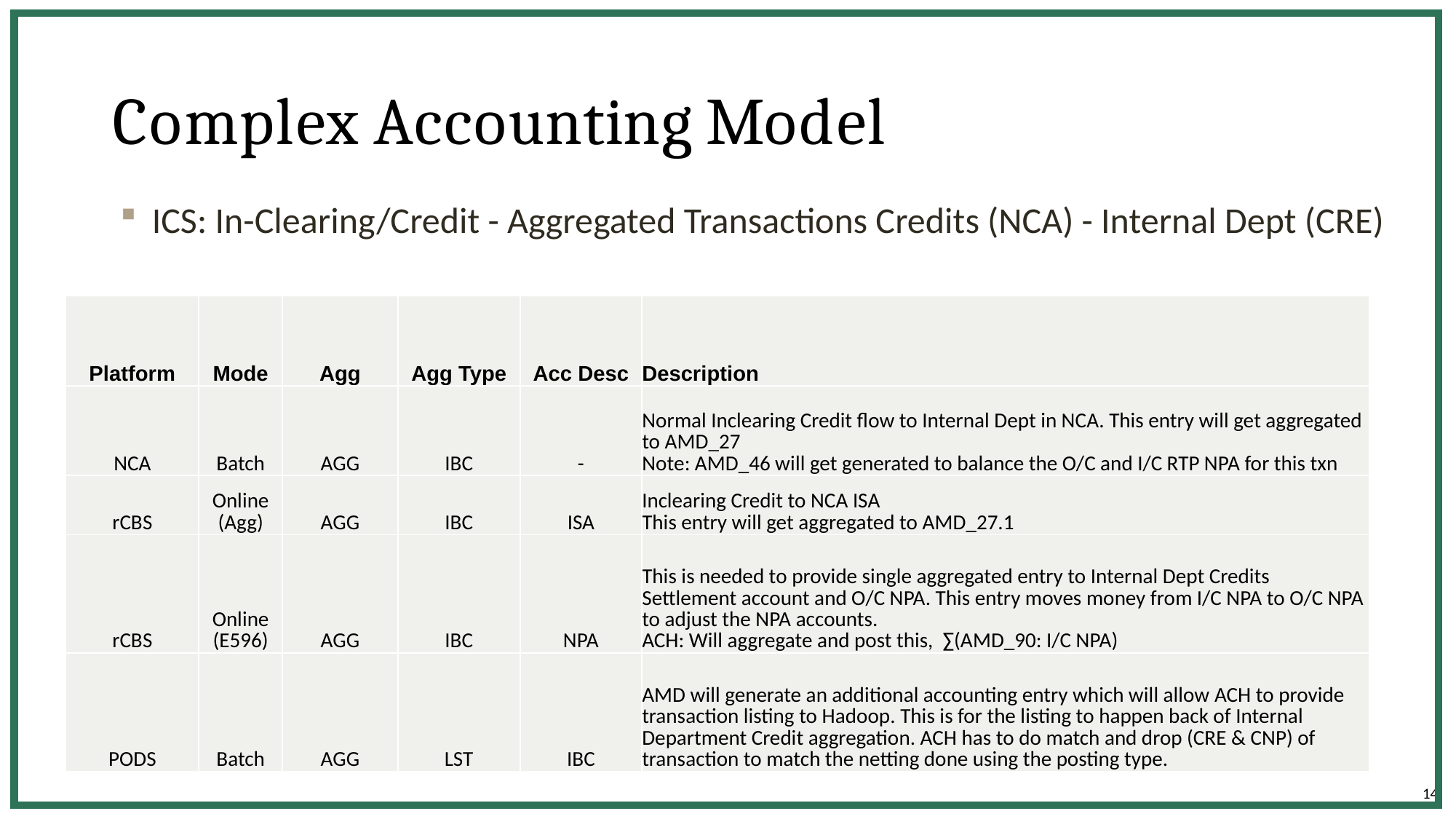

# Complex Accounting Model

ICS: In-Clearing/Credit - Aggregated Transactions Credits (NCA) - Internal Dept (CRE)

| Platform | Mode | Agg | Agg Type | Acc Desc | Description |
| --- | --- | --- | --- | --- | --- |
| NCA | Batch | AGG | IBC | - | Normal Inclearing Credit flow to Internal Dept in NCA. This entry will get aggregated to AMD\_27 Note: AMD\_46 will get generated to balance the O/C and I/C RTP NPA for this txn |
| rCBS | Online (Agg) | AGG | IBC | ISA | Inclearing Credit to NCA ISA This entry will get aggregated to AMD\_27.1 |
| rCBS | Online (E596) | AGG | IBC | NPA | This is needed to provide single aggregated entry to Internal Dept Credits Settlement account and O/C NPA. This entry moves money from I/C NPA to O/C NPA to adjust the NPA accounts. ACH: Will aggregate and post this, ∑(AMD\_90: I/C NPA) |
| PODS | Batch | AGG | LST | IBC | AMD will generate an additional accounting entry which will allow ACH to provide transaction listing to Hadoop. This is for the listing to happen back of Internal Department Credit aggregation. ACH has to do match and drop (CRE & CNP) of transaction to match the netting done using the posting type. |